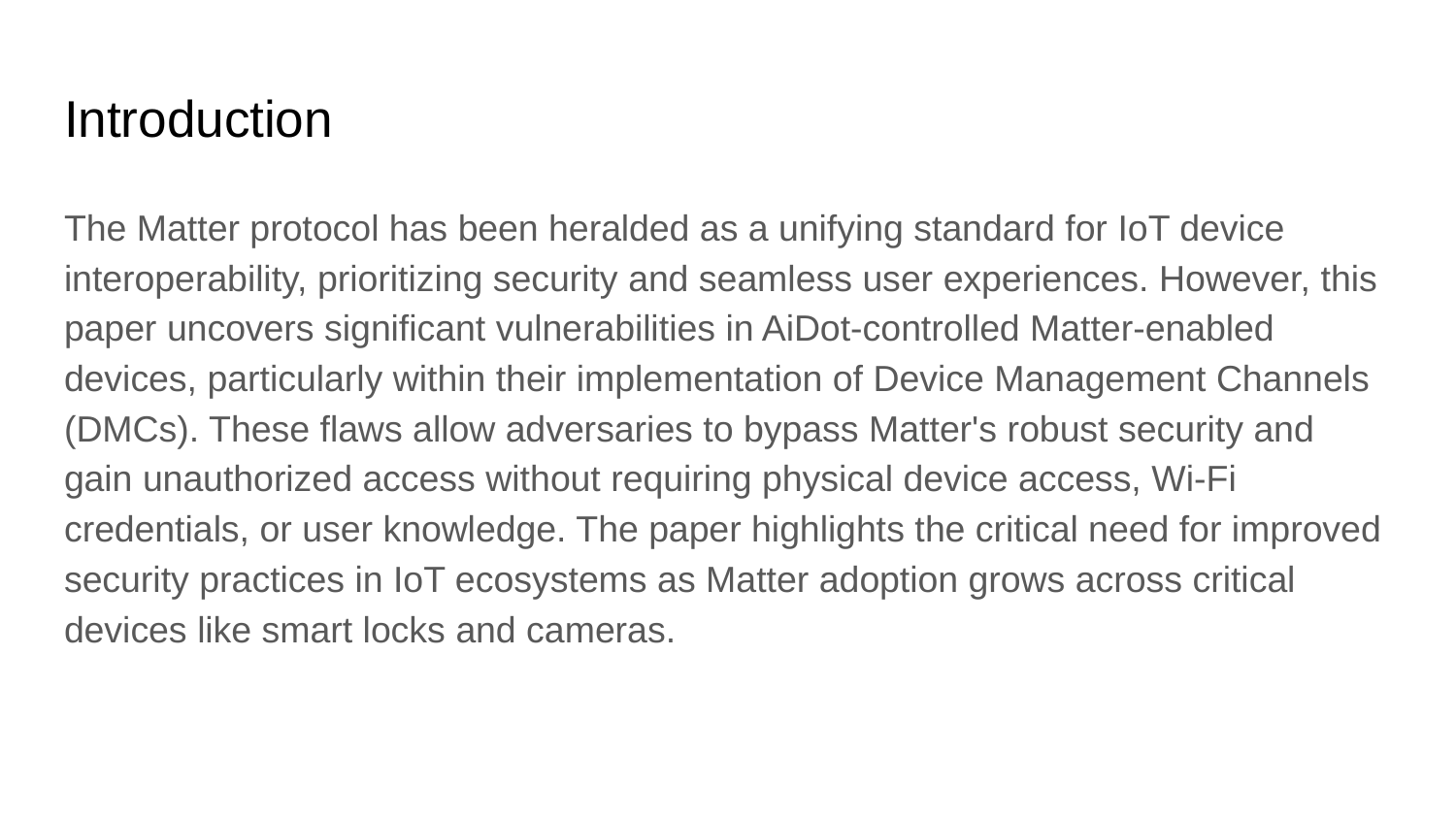

# Introduction
The Matter protocol has been heralded as a unifying standard for IoT device interoperability, prioritizing security and seamless user experiences. However, this paper uncovers significant vulnerabilities in AiDot-controlled Matter-enabled devices, particularly within their implementation of Device Management Channels (DMCs). These flaws allow adversaries to bypass Matter's robust security and gain unauthorized access without requiring physical device access, Wi-Fi credentials, or user knowledge. The paper highlights the critical need for improved security practices in IoT ecosystems as Matter adoption grows across critical devices like smart locks and cameras.